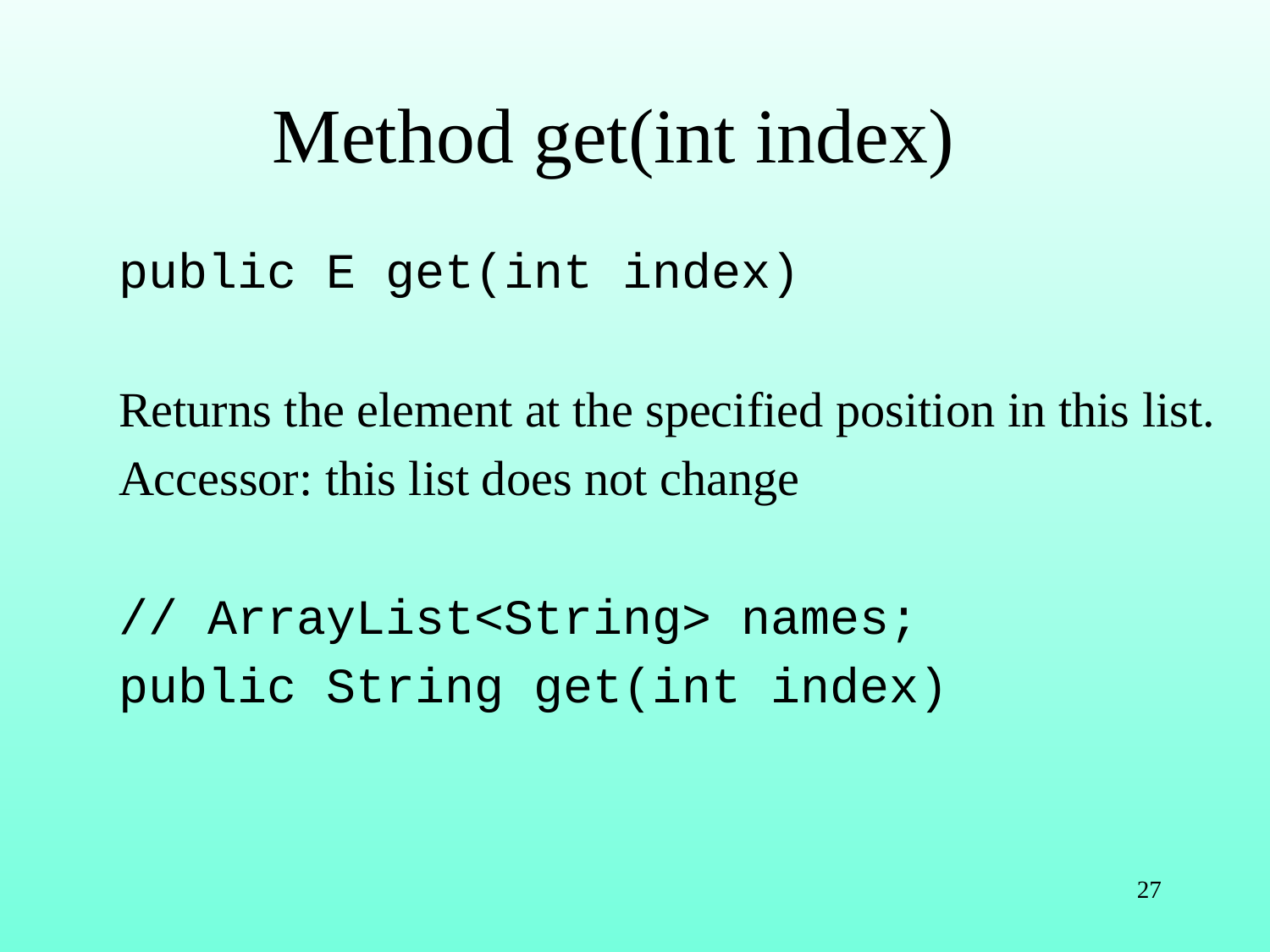

# Method get(int index)
public E get(int index)

Returns the element at the specified position in this list.
Accessor: this list does not change

// ArrayList<String> names;
public String get(int index)

27